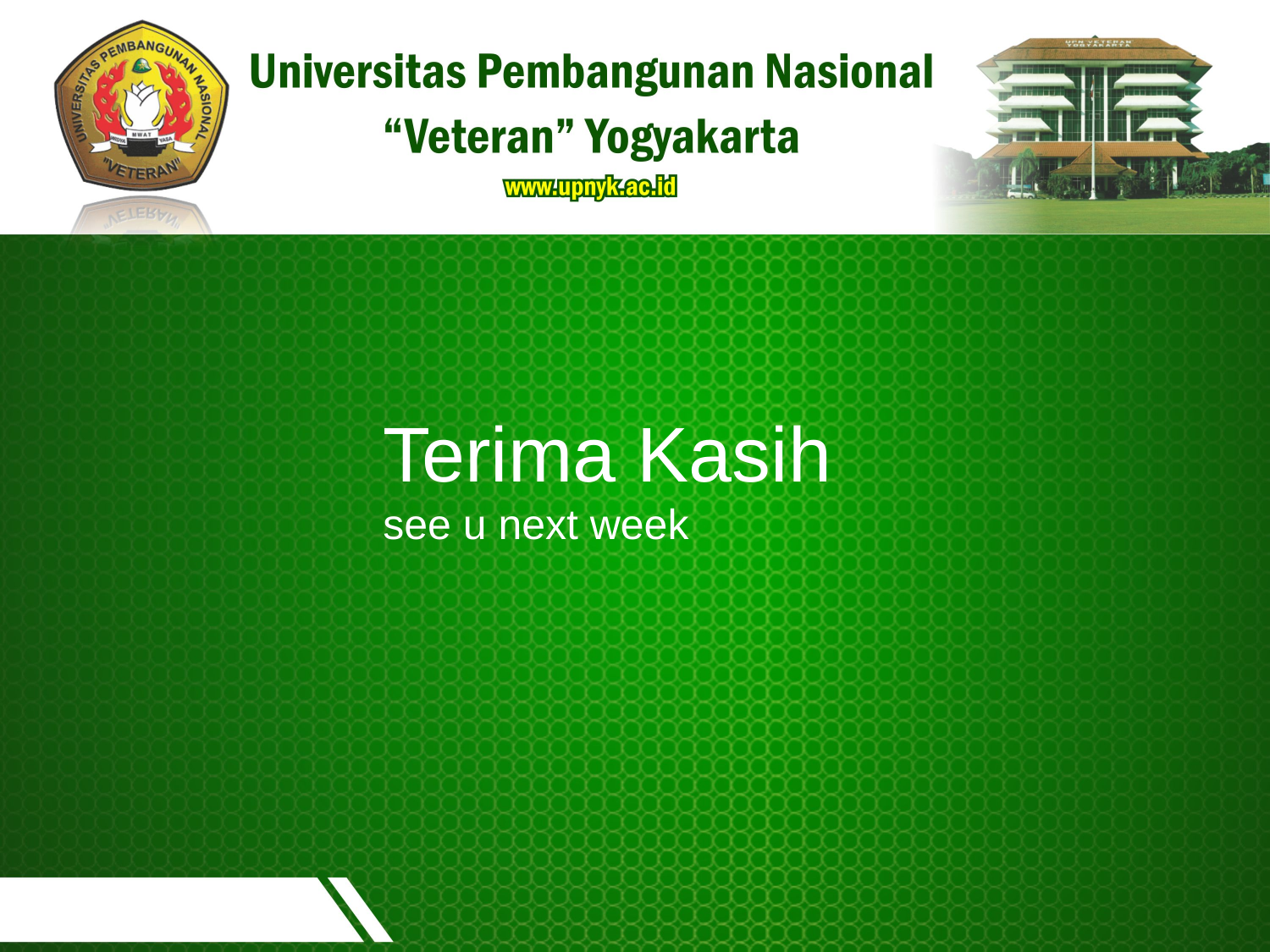

# Terima Kasih see u next week